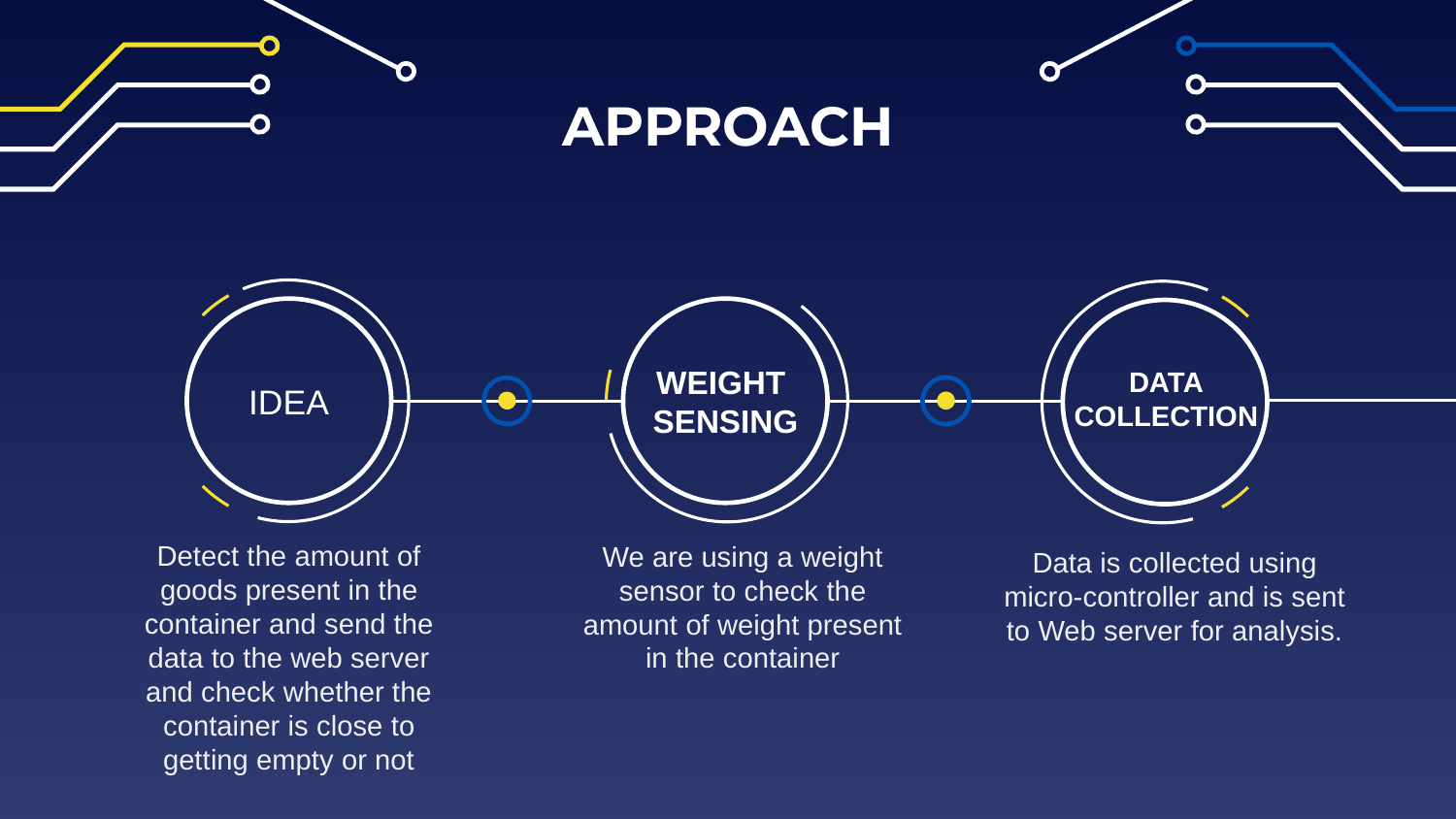

# APPROACH

IDEA

WEIGHT
SENSING
DATA
COLLECTION

Data is collected using micro-controller and is sent to Web server for analysis.
We are using a weight sensor to check the amount of weight present in the container
Detect the amount of goods present in the container and send the data to the web server and check whether the container is close to getting empty or not